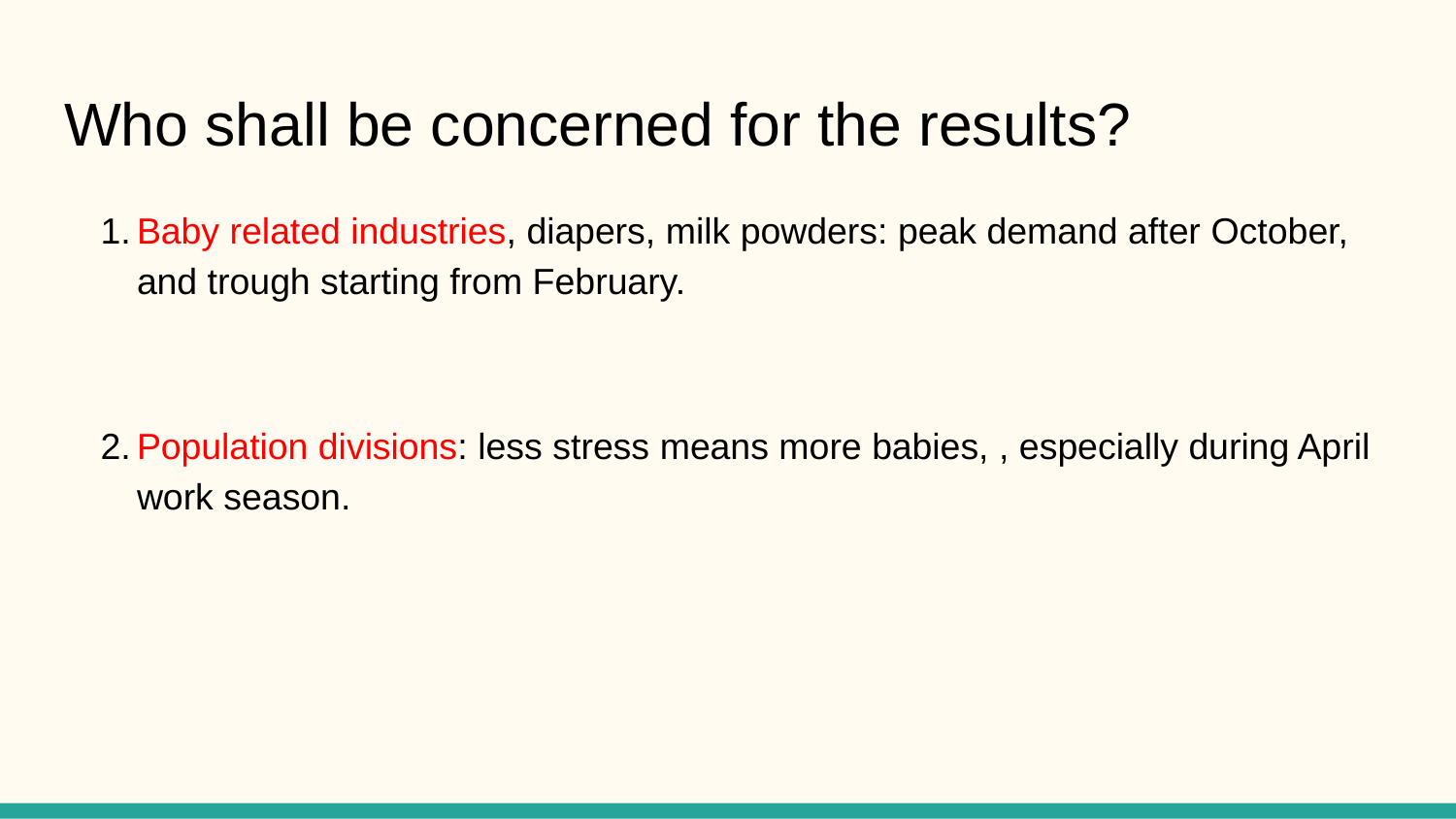

# Who shall be concerned for the results?
Baby related industries, diapers, milk powders: peak demand after October, and trough starting from February.

Population divisions: less stress means more babies, , especially during April work season.